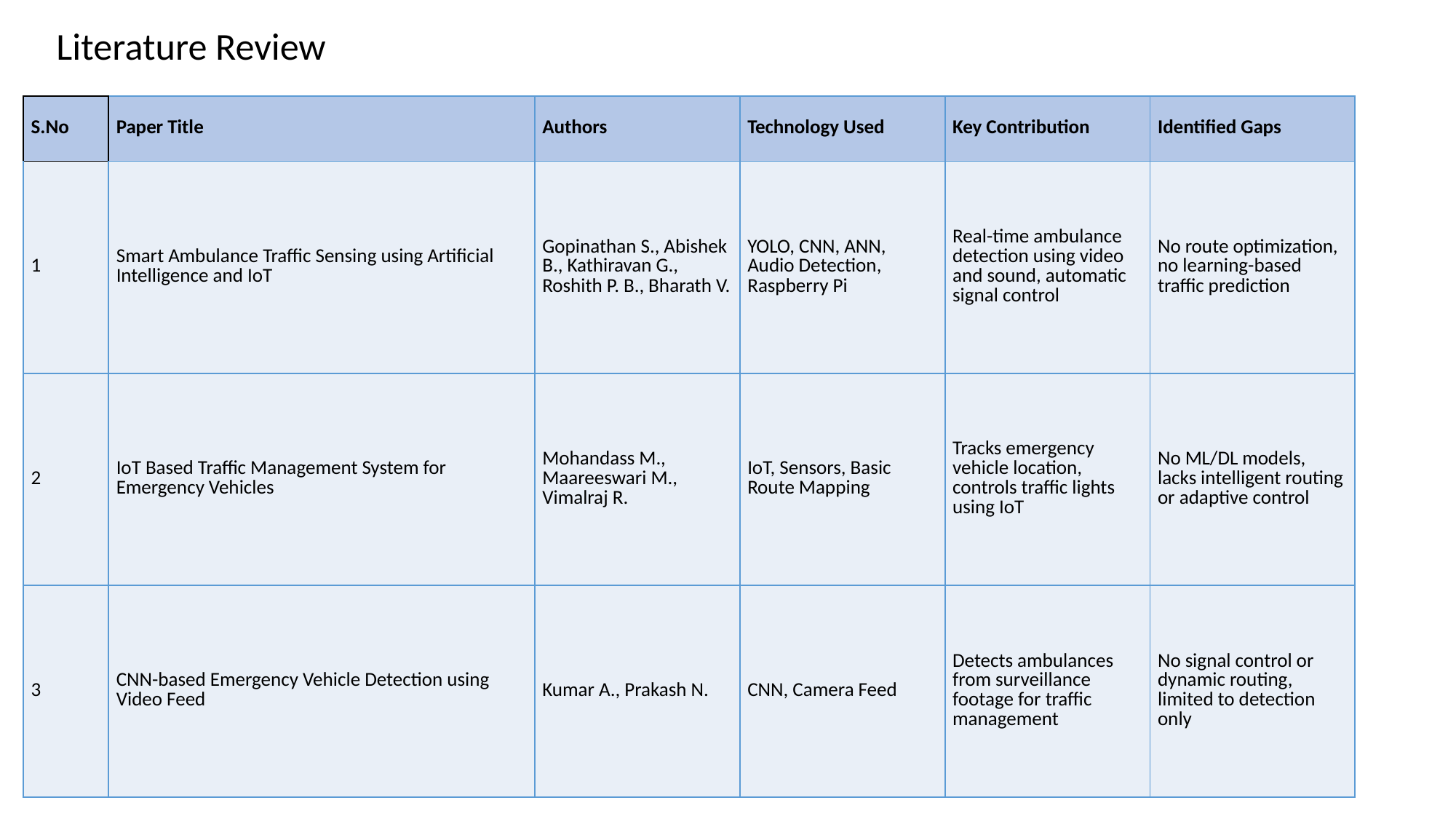

# Literature Review
| S.No | Paper Title | Authors | Technology Used | Key Contribution | Identified Gaps |
| --- | --- | --- | --- | --- | --- |
| 1 | Smart Ambulance Traffic Sensing using Artificial Intelligence and IoT | Gopinathan S., Abishek B., Kathiravan G., Roshith P. B., Bharath V. | YOLO, CNN, ANN, Audio Detection, Raspberry Pi | Real-time ambulance detection using video and sound, automatic signal control | No route optimization, no learning-based traffic prediction |
| 2 | IoT Based Traffic Management System for Emergency Vehicles | Mohandass M., Maareeswari M., Vimalraj R. | IoT, Sensors, Basic Route Mapping | Tracks emergency vehicle location, controls traffic lights using IoT | No ML/DL models, lacks intelligent routing or adaptive control |
| 3 | CNN-based Emergency Vehicle Detection using Video Feed | Kumar A., Prakash N. | CNN, Camera Feed | Detects ambulances from surveillance footage for traffic management | No signal control or dynamic routing, limited to detection only |